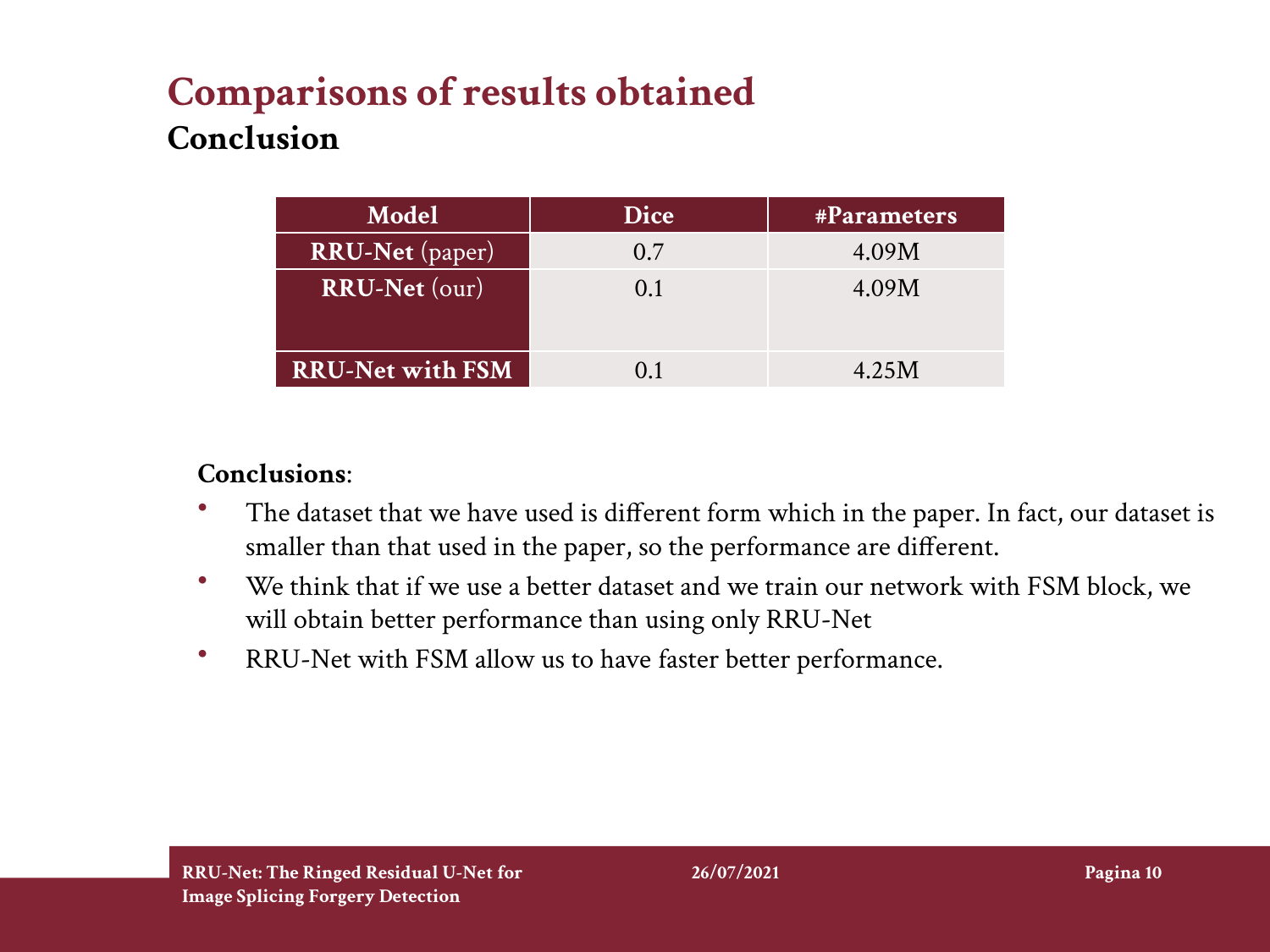

# Comparisons of results obtained
Conclusion
| Model | Dice | #Parameters |
| --- | --- | --- |
| RRU-Net (paper) | 0.7 | 4.09M |
| RRU-Net (our) | 0.1 | 4.09M |
| RRU-Net with FSM | 0.1 | 4.25M |
Conclusions:
The dataset that we have used is different form which in the paper. In fact, our dataset is smaller than that used in the paper, so the performance are different.
We think that if we use a better dataset and we train our network with FSM block, we will obtain better performance than using only RRU-Net
RRU-Net with FSM allow us to have faster better performance.

RRU-Net: The Ringed Residual U-Net for Image Splicing Forgery Detection
26/07/2021
Pagina 10